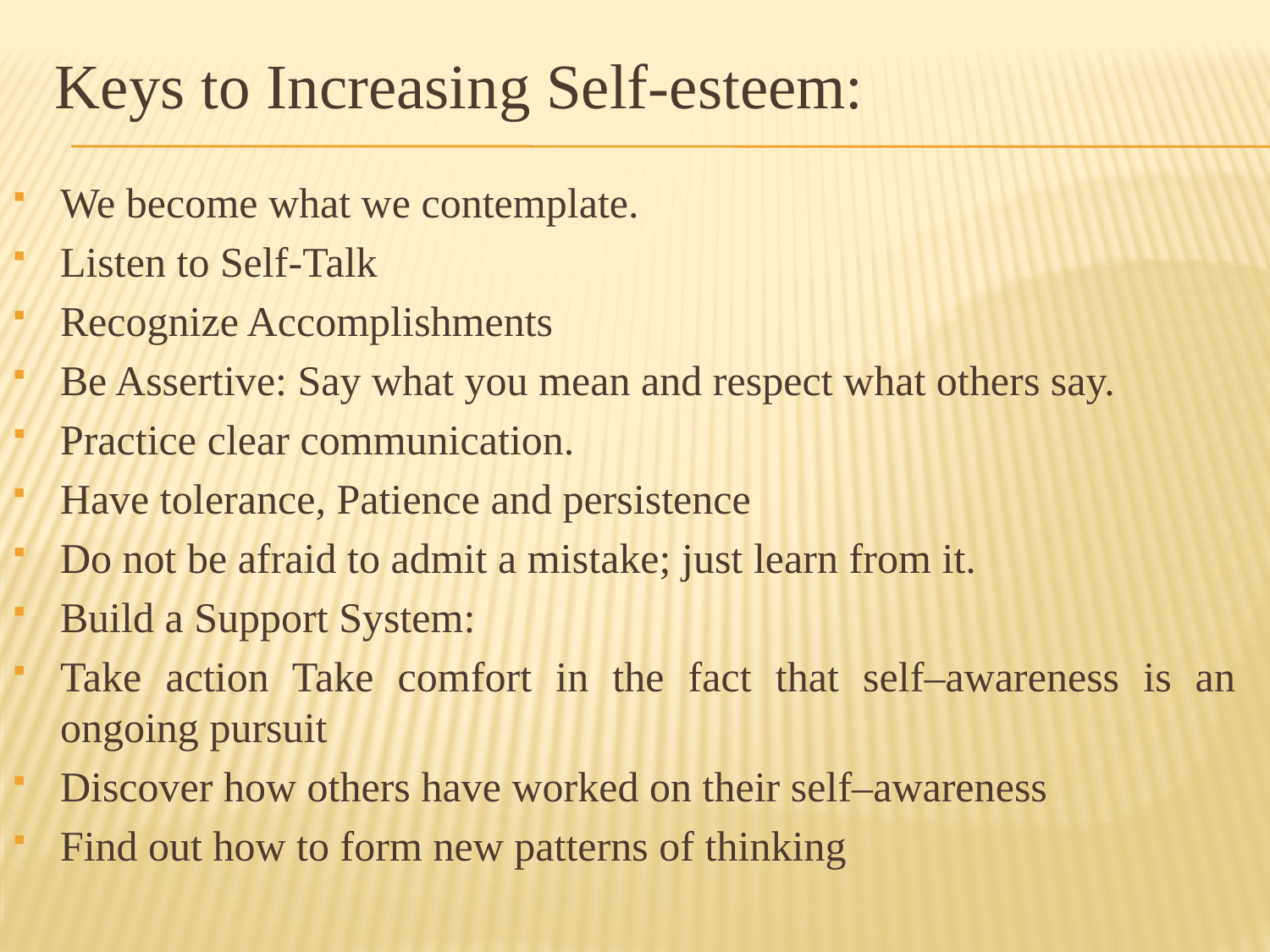

# Keys to Increasing Self-esteem:
We become what we contemplate.
Listen to Self-Talk
Recognize Accomplishments
Be Assertive: Say what you mean and respect what others say.
Practice clear communication.
Have tolerance, Patience and persistence
Do not be afraid to admit a mistake; just learn from it.
Build a Support System:
Take action Take comfort in the fact that self–awareness is an ongoing pursuit
Discover how others have worked on their self–awareness
Find out how to form new patterns of thinking